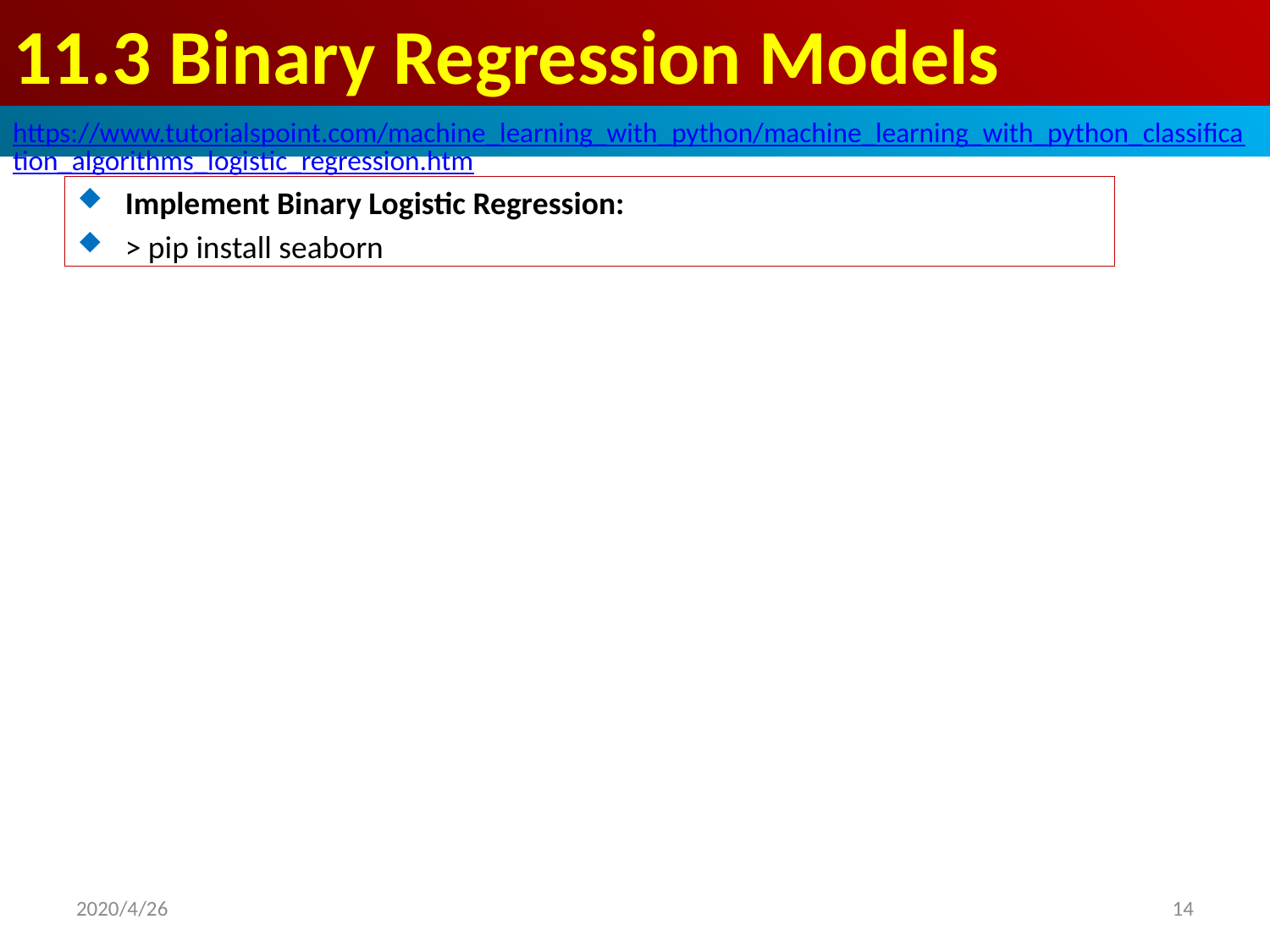

# 11.3 Binary Regression Models
https://www.tutorialspoint.com/machine_learning_with_python/machine_learning_with_python_classification_algorithms_logistic_regression.htm
Implement Binary Logistic Regression:
> pip install seaborn
2020/4/26
14